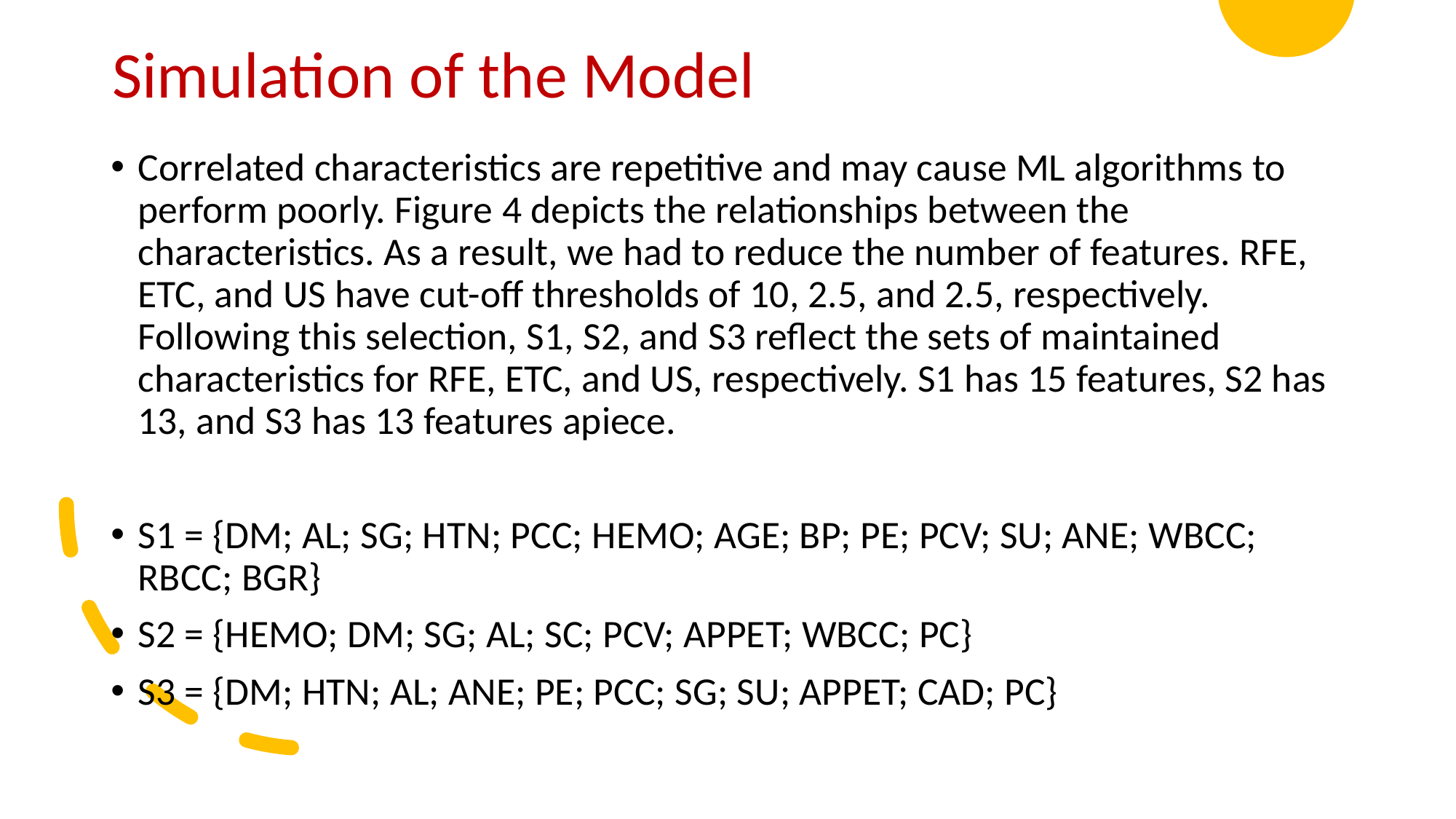

# Simulation of the Model
Correlated characteristics are repetitive and may cause ML algorithms to perform poorly. Figure 4 depicts the relationships between the characteristics. As a result, we had to reduce the number of features. RFE, ETC, and US have cut-off thresholds of 10, 2.5, and 2.5, respectively. Following this selection, S1, S2, and S3 reflect the sets of maintained characteristics for RFE, ETC, and US, respectively. S1 has 15 features, S2 has 13, and S3 has 13 features apiece.

S1 = {DM; AL; SG; HTN; PCC; HEMO; AGE; BP; PE; PCV; SU; ANE; WBCC; RBCC; BGR}
S2 = {HEMO; DM; SG; AL; SC; PCV; APPET; WBCC; PC}
S3 = {DM; HTN; AL; ANE; PE; PCC; SG; SU; APPET; CAD; PC}